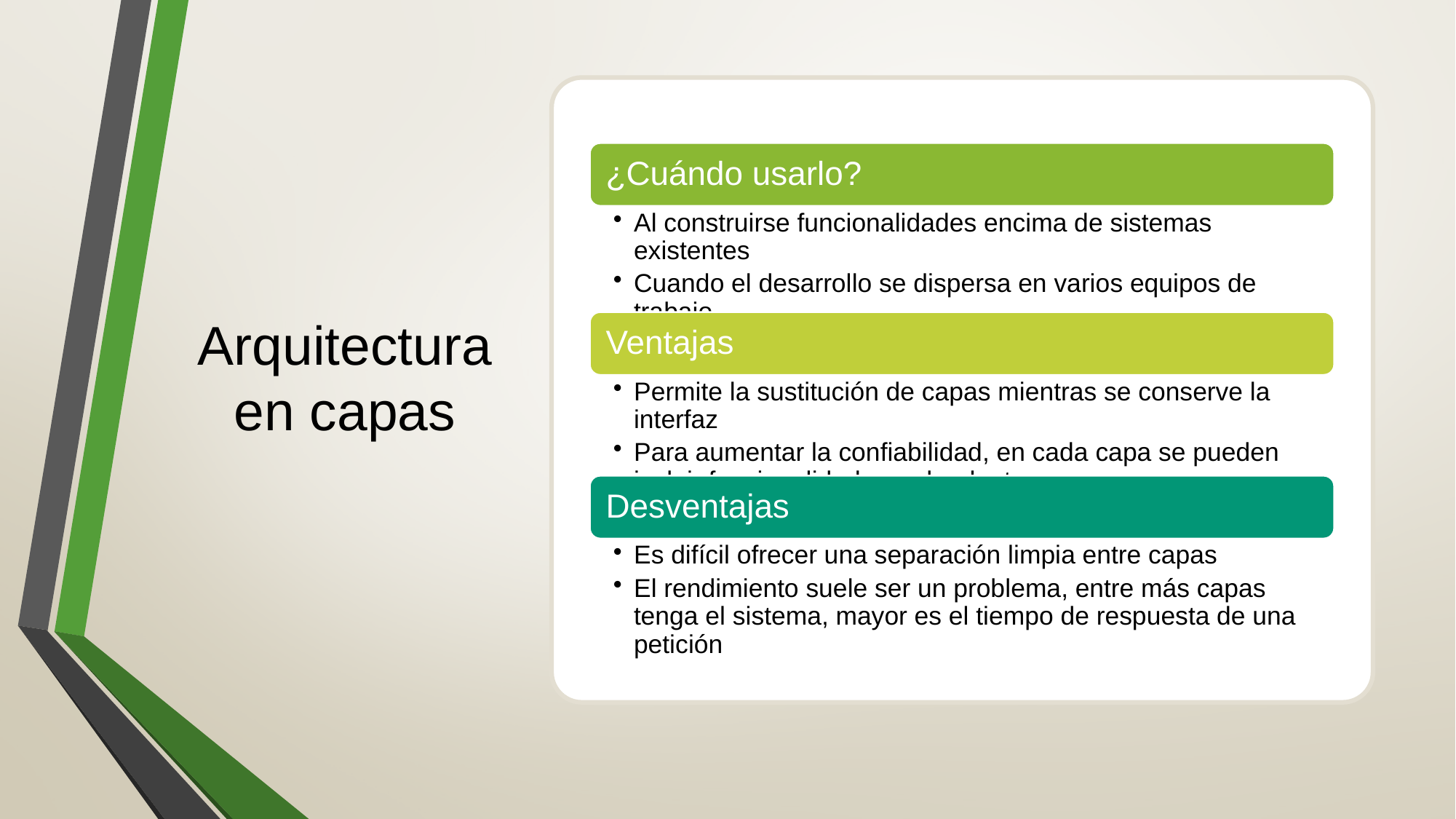

¿Cuándo usarlo?
Al construirse funcionalidades encima de sistemas existentes
Cuando el desarrollo se dispersa en varios equipos de trabajo
Cuando exista un requerimiento para seguridad multinivel
Ventajas
Permite la sustitución de capas mientras se conserve la interfaz
Para aumentar la confiabilidad, en cada capa se pueden incluir funcionalidades redundantes
Desventajas
Es difícil ofrecer una separación limpia entre capas
El rendimiento suele ser un problema, entre más capas tenga el sistema, mayor es el tiempo de respuesta de una petición
# Arquitectura en capas